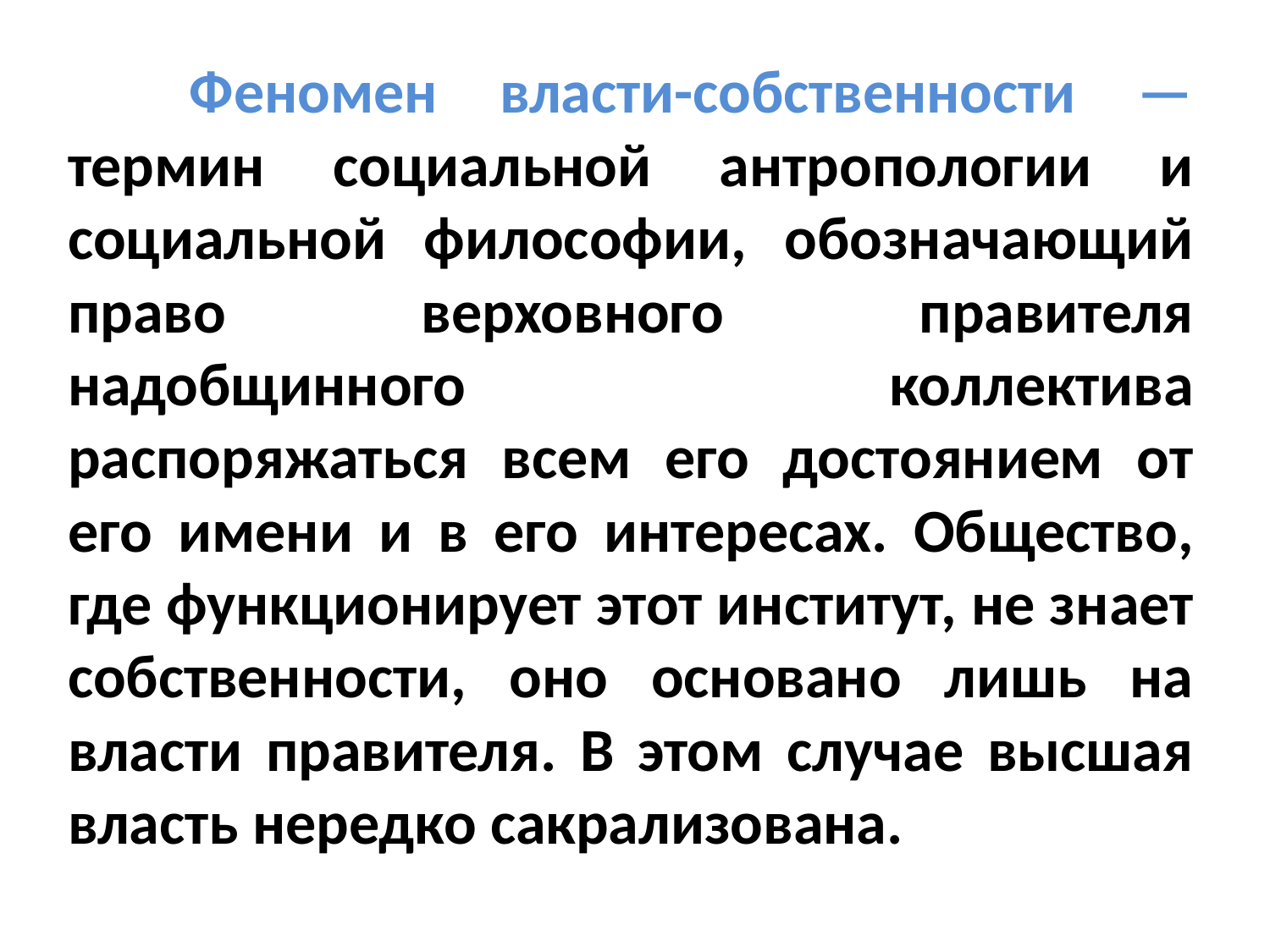

#
	Феномен власти-собственности — термин социальной антропологии и социальной философии, обозначающий право верховного правителя надобщинного коллектива распоряжаться всем его достоянием от его имени и в его интересах. Общество, где функционирует этот институт, не знает собственности, оно основано лишь на власти правителя. В этом случае высшая власть нередко сакрализована.